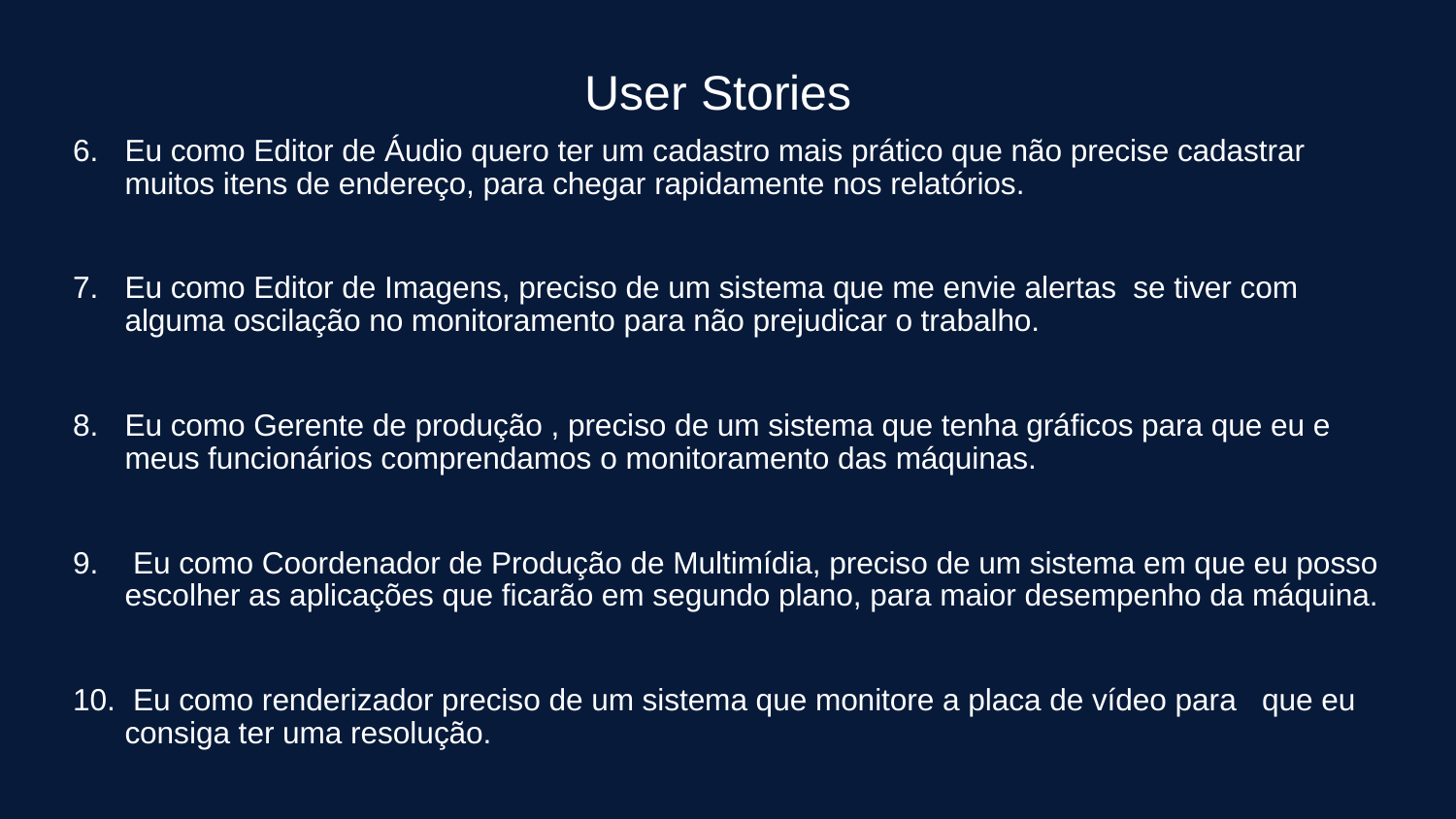

User Stories
# Eu como Editor de Áudio quero ter um cadastro mais prático que não precise cadastrar muitos itens de endereço, para chegar rapidamente nos relatórios.

Eu como Editor de Imagens, preciso de um sistema que me envie alertas  se tiver com alguma oscilação no monitoramento para não prejudicar o trabalho.

Eu como Gerente de produção , preciso de um sistema que tenha gráficos para que eu e meus funcionários comprendamos o monitoramento das máquinas.

 Eu como Coordenador de Produção de Multimídia, preciso de um sistema em que eu posso escolher as aplicações que ficarão em segundo plano, para maior desempenho da máquina.

 Eu como renderizador preciso de um sistema que monitore a placa de vídeo para   que eu consiga ter uma resolução.